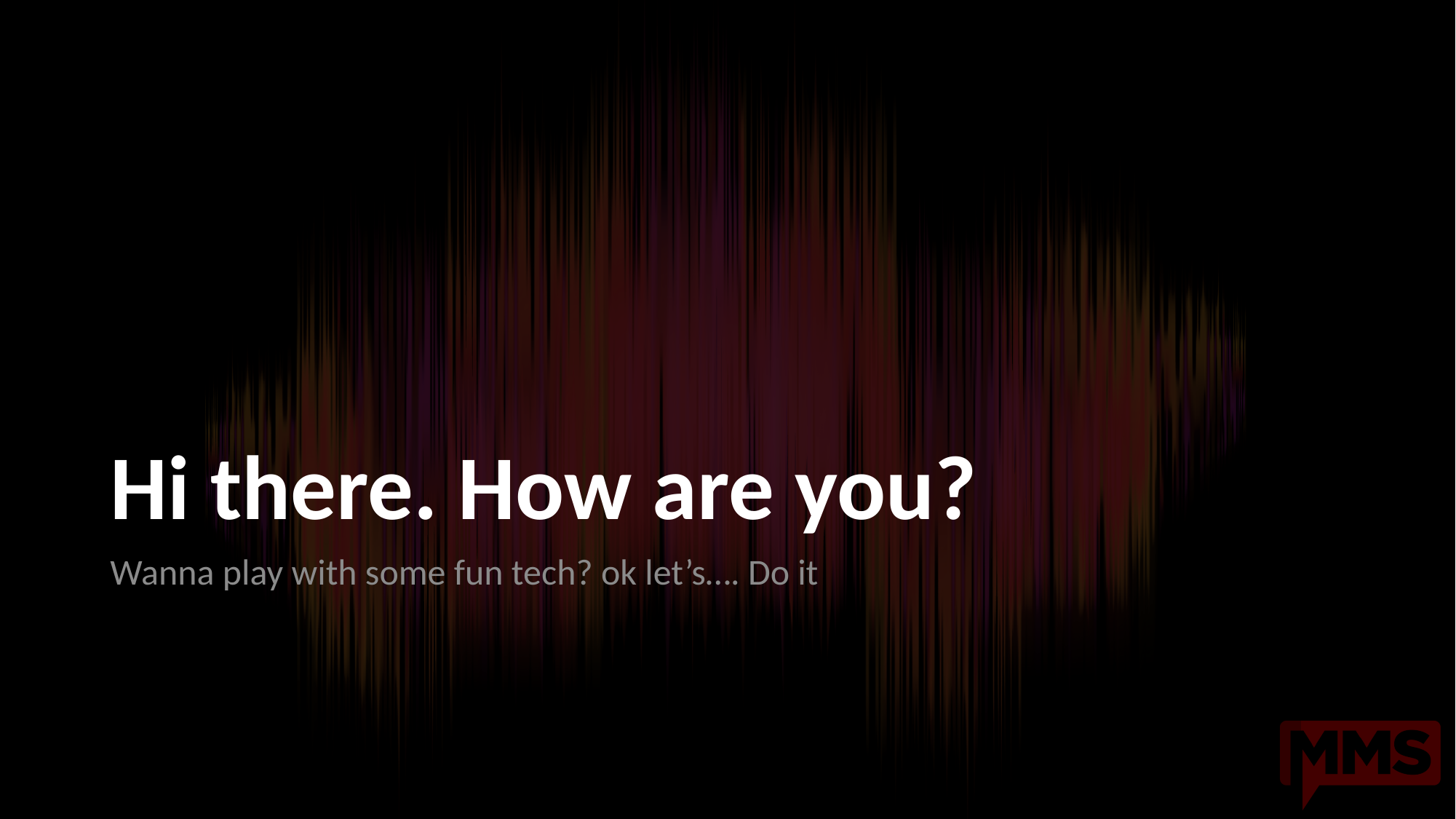

# Hi there. How are you?
Wanna play with some fun tech? ok let’s…. Do it